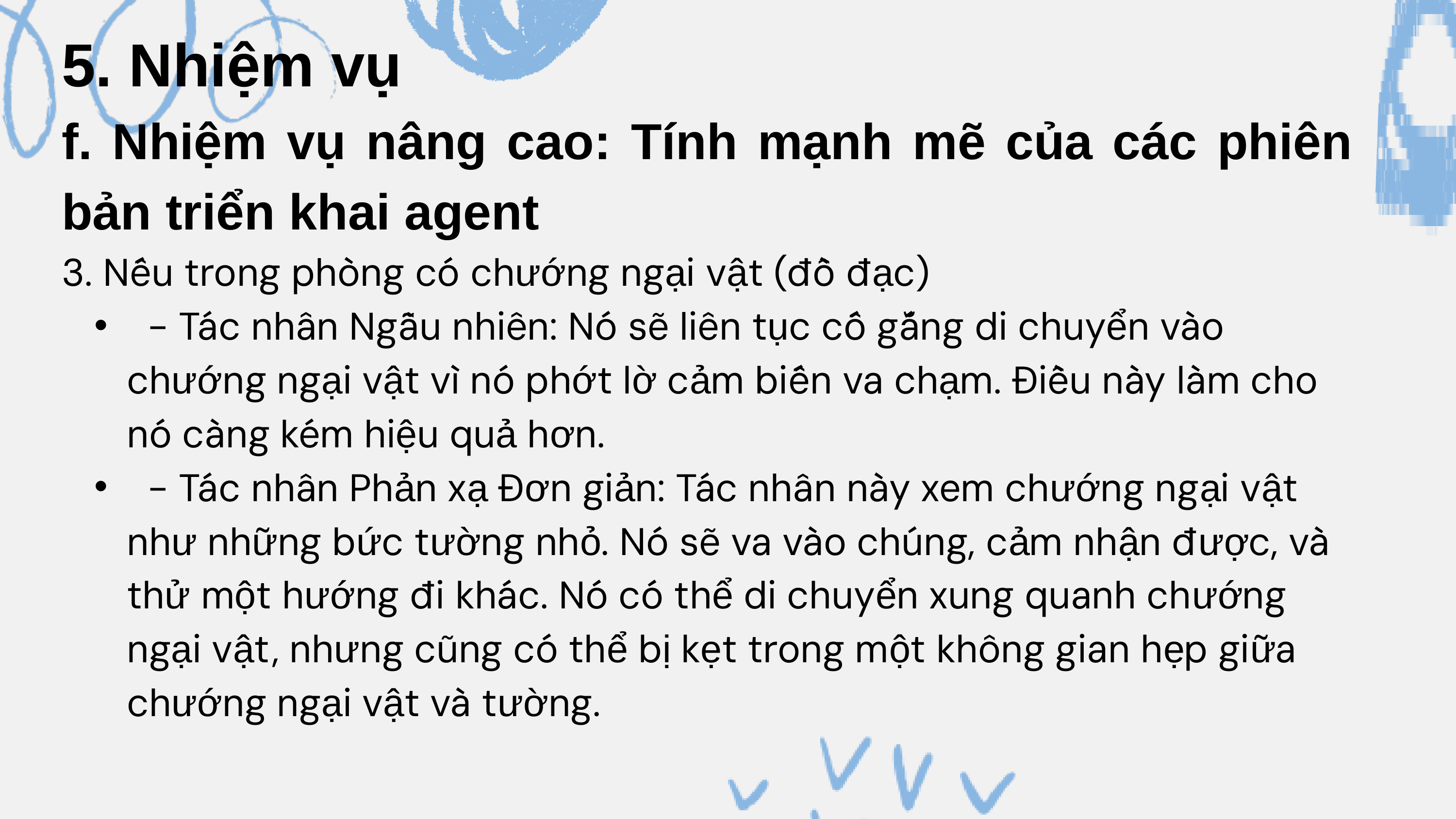

5. Nhiệm vụ
f. Nhiệm vụ nâng cao: Tính mạnh mẽ của các phiên bản triển khai agent
3. Nếu trong phòng có chướng ngại vật (đồ đạc)
  - Tác nhân Ngẫu nhiên: Nó sẽ liên tục cố gắng di chuyển vào chướng ngại vật vì nó phớt lờ cảm biến va chạm. Điều này làm cho nó càng kém hiệu quả hơn.
  - Tác nhân Phản xạ Đơn giản: Tác nhân này xem chướng ngại vật như những bức tường nhỏ. Nó sẽ va vào chúng, cảm nhận được, và thử một hướng đi khác. Nó có thể di chuyển xung quanh chướng ngại vật, nhưng cũng có thể bị kẹt trong một không gian hẹp giữa chướng ngại vật và tường.